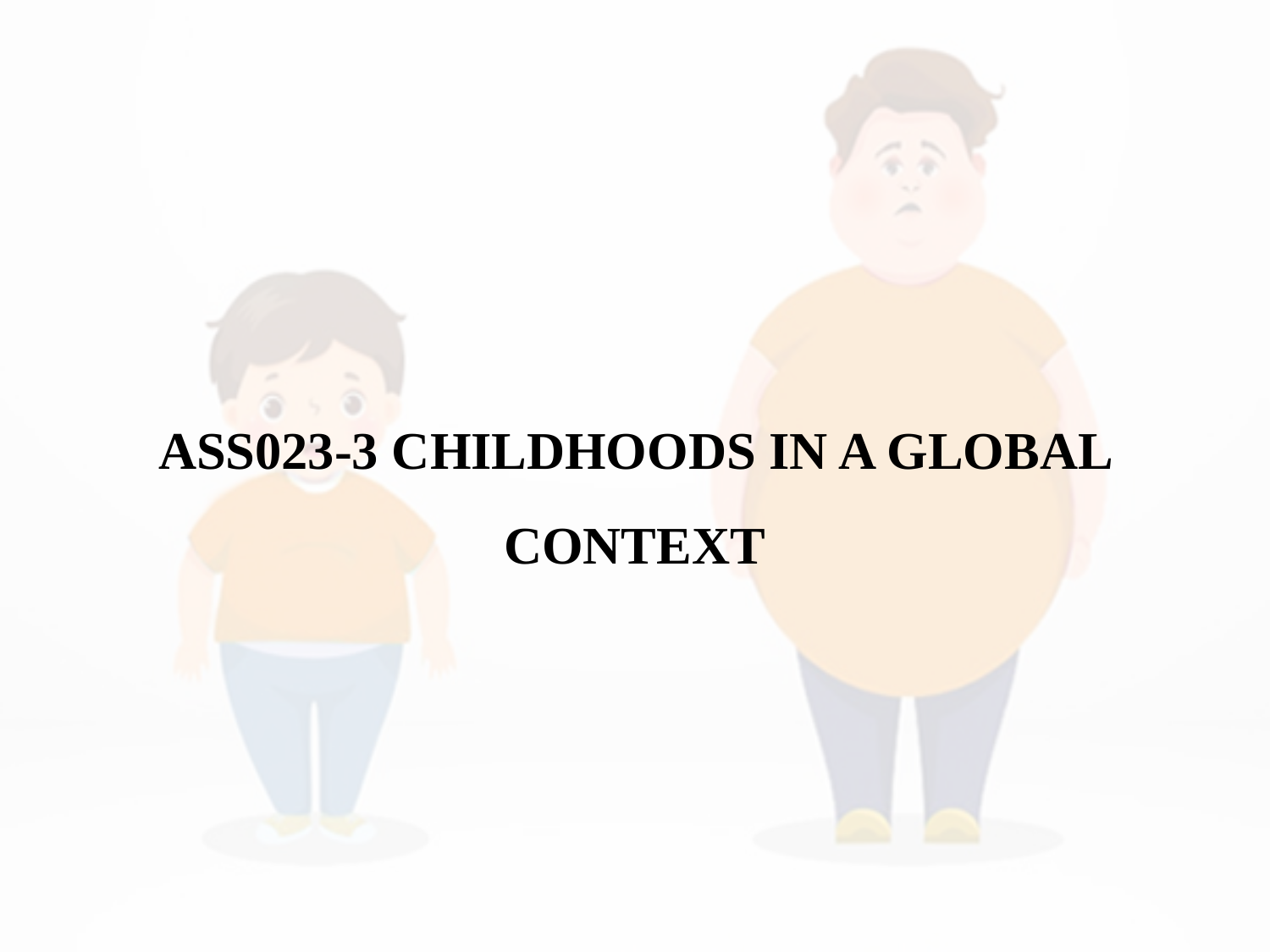

# ASS023-3 CHILDHOODS IN A GLOBAL CONTEXT